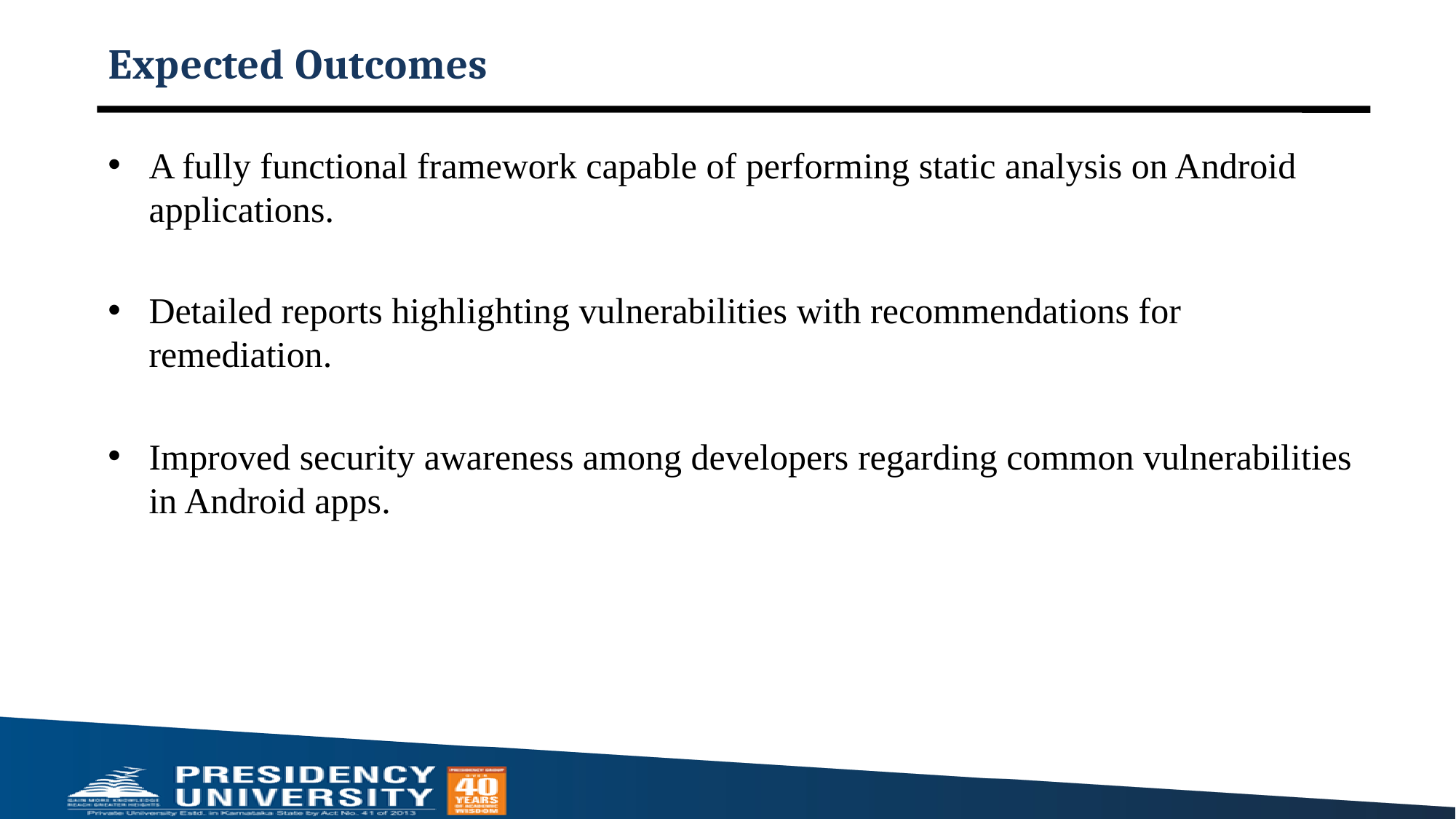

# Expected Outcomes
A fully functional framework capable of performing static analysis on Android applications.

Detailed reports highlighting vulnerabilities with recommendations for remediation.

Improved security awareness among developers regarding common vulnerabilities in Android apps.